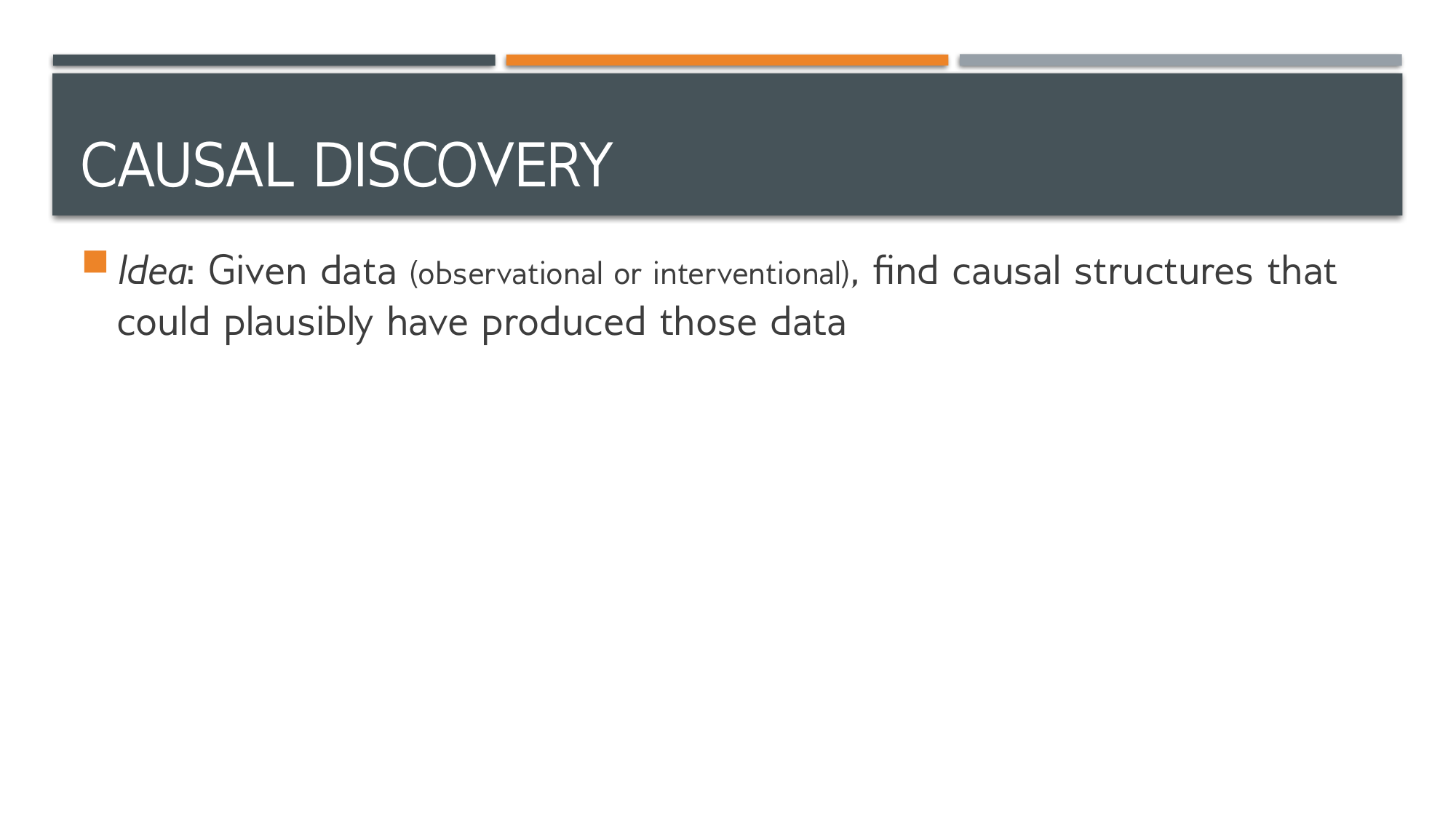

# Causal discovery
Idea: Given data (observational or interventional), find causal structures that could plausibly have produced those data